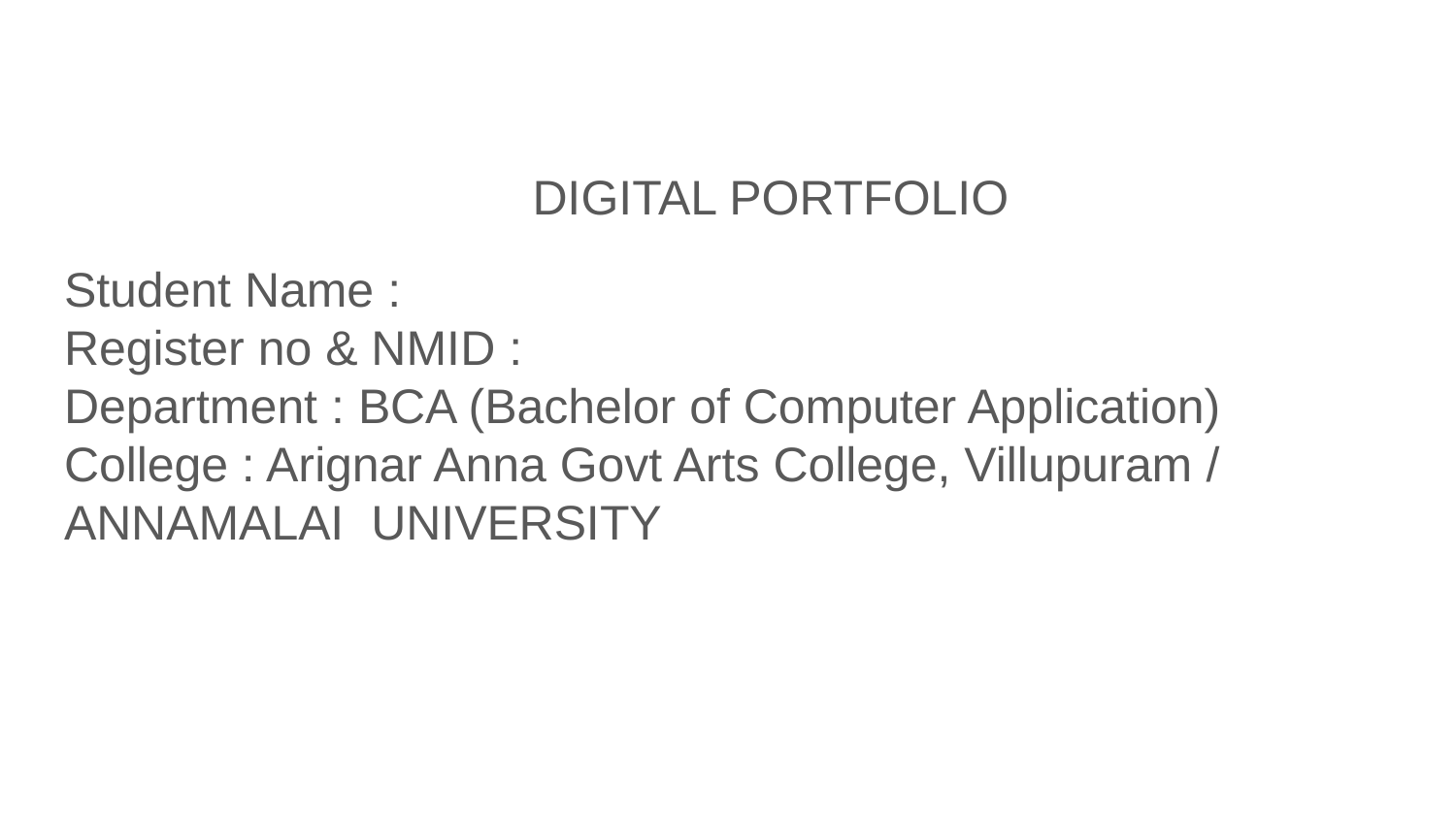

#
DIGITAL PORTFOLIO
Student Name :
Register no & NMID :
Department : BCA (Bachelor of Computer Application)
College : Arignar Anna Govt Arts College, Villupuram / ANNAMALAI  UNIVERSITY